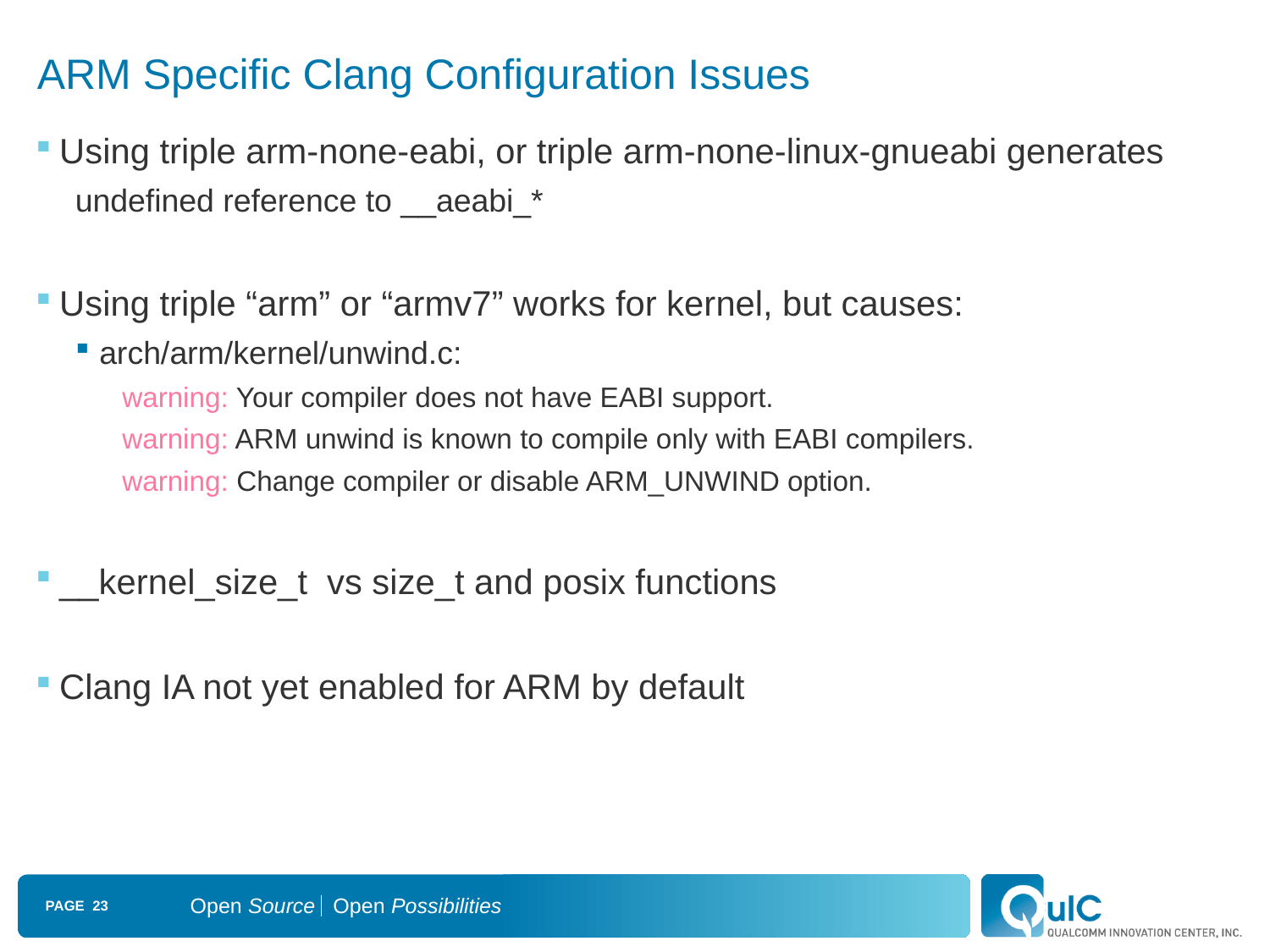

# ARM Specific Clang Configuration Issues
Using triple arm-none-eabi, or triple arm-none-linux-gnueabi generates
undefined reference to __aeabi_*

Using triple “arm” or “armv7” works for kernel, but causes:
arch/arm/kernel/unwind.c:
warning: Your compiler does not have EABI support.
warning: ARM unwind is known to compile only with EABI compilers.
warning: Change compiler or disable ARM_UNWIND option.

__kernel_size_t  vs size_t and posix functions

Clang IA not yet enabled for ARM by default